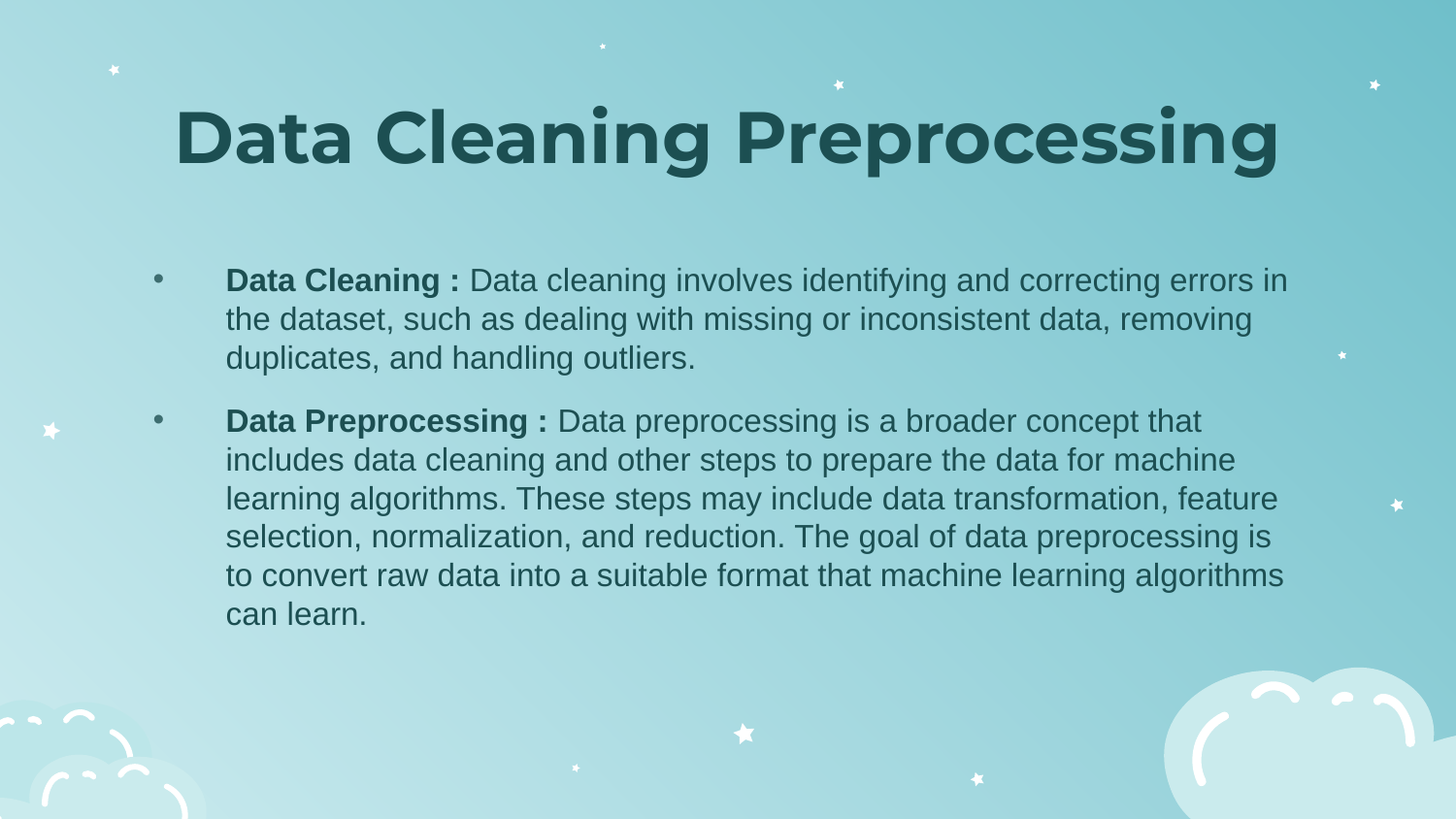

Data Cleaning Preprocessing
Data Cleaning : Data cleaning involves identifying and correcting errors in the dataset, such as dealing with missing or inconsistent data, removing duplicates, and handling outliers.
Data Preprocessing : Data preprocessing is a broader concept that includes data cleaning and other steps to prepare the data for machine learning algorithms. These steps may include data transformation, feature selection, normalization, and reduction. The goal of data preprocessing is to convert raw data into a suitable format that machine learning algorithms can learn.